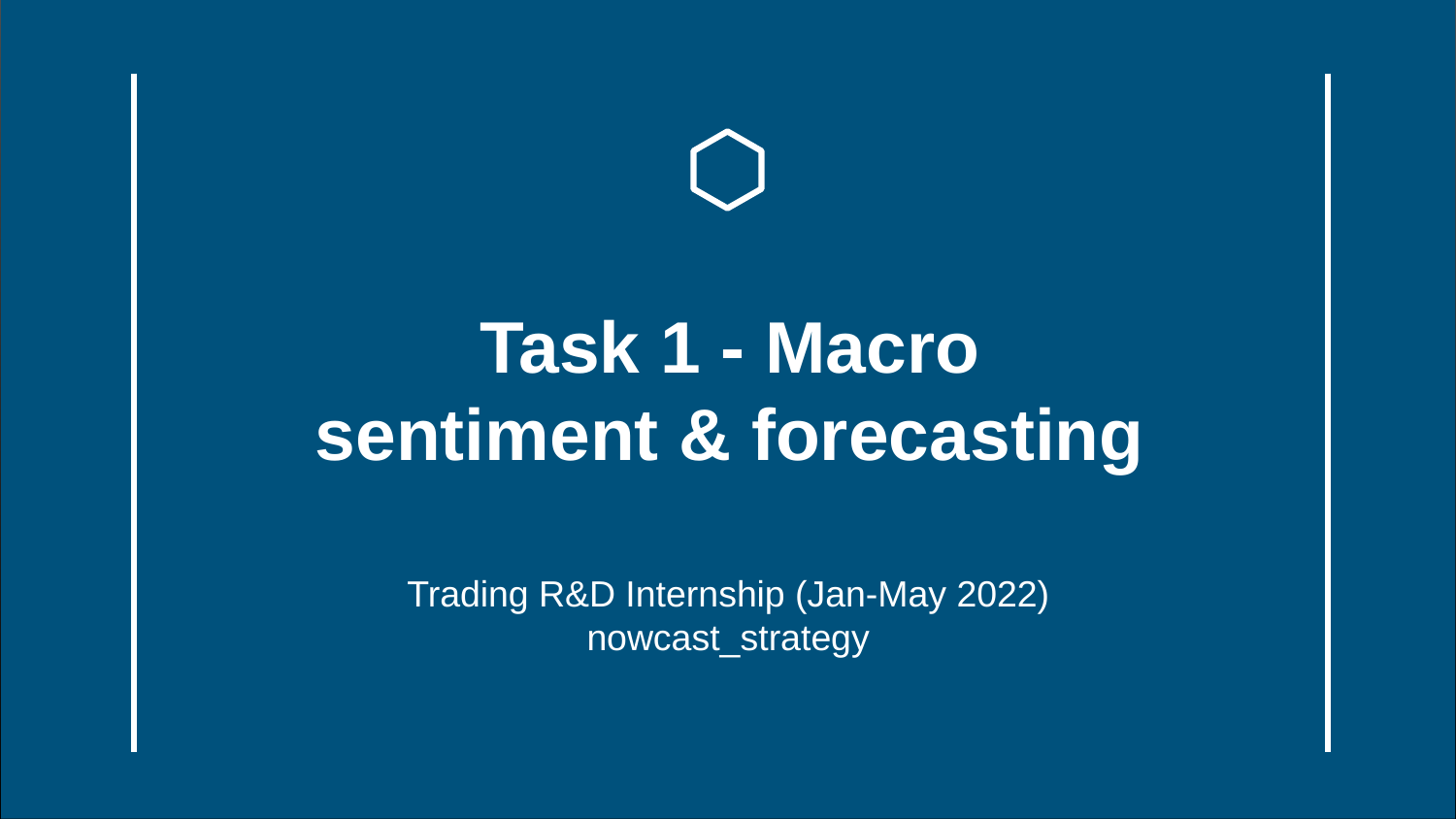

# Task 1 - Macro sentiment & forecasting
Trading R&D Internship (Jan-May 2022)
nowcast_strategy